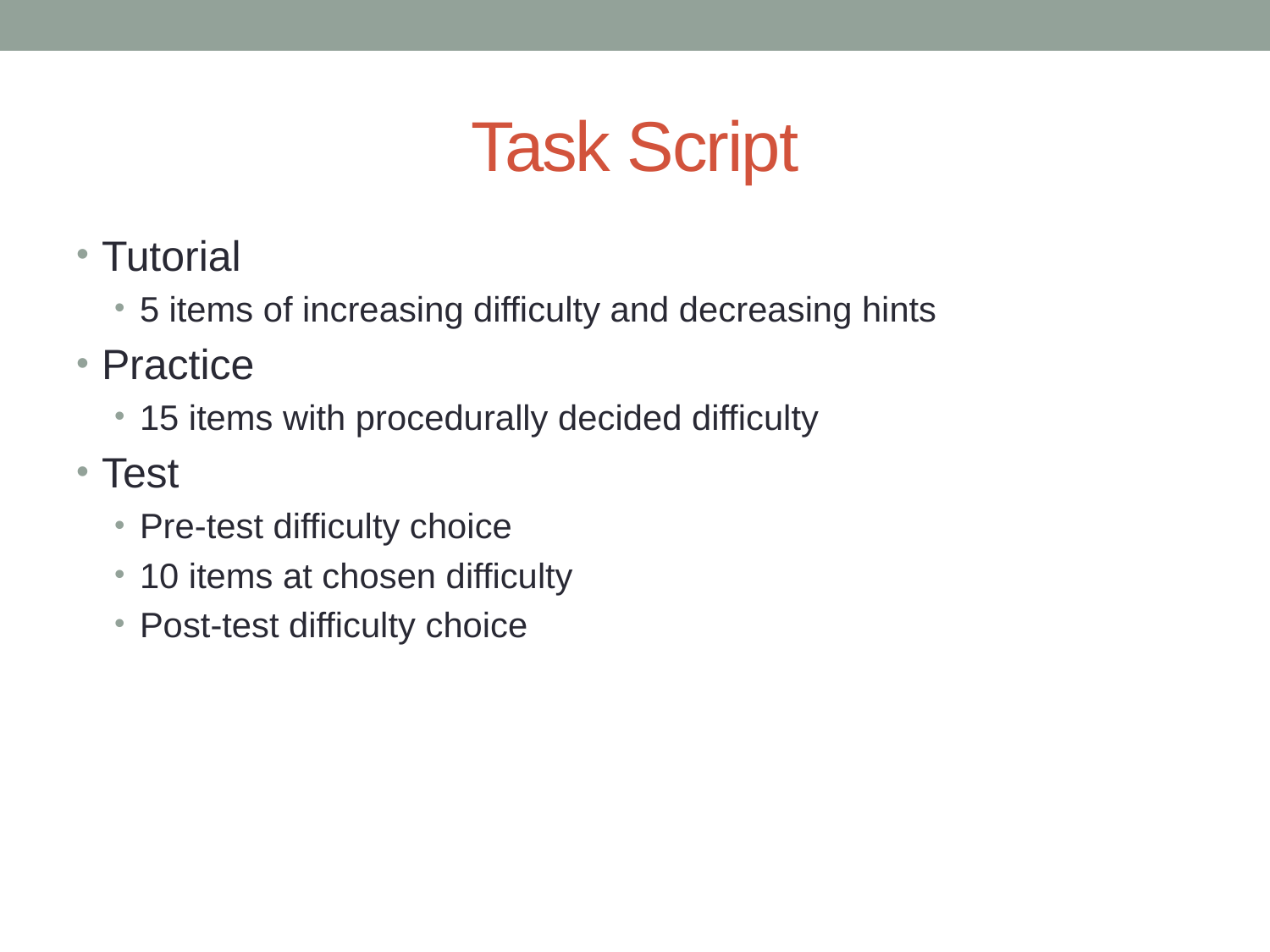

# Task Script
Tutorial
5 items of increasing difficulty and decreasing hints
Practice
15 items with procedurally decided difficulty
Test
Pre-test difficulty choice
10 items at chosen difficulty
Post-test difficulty choice